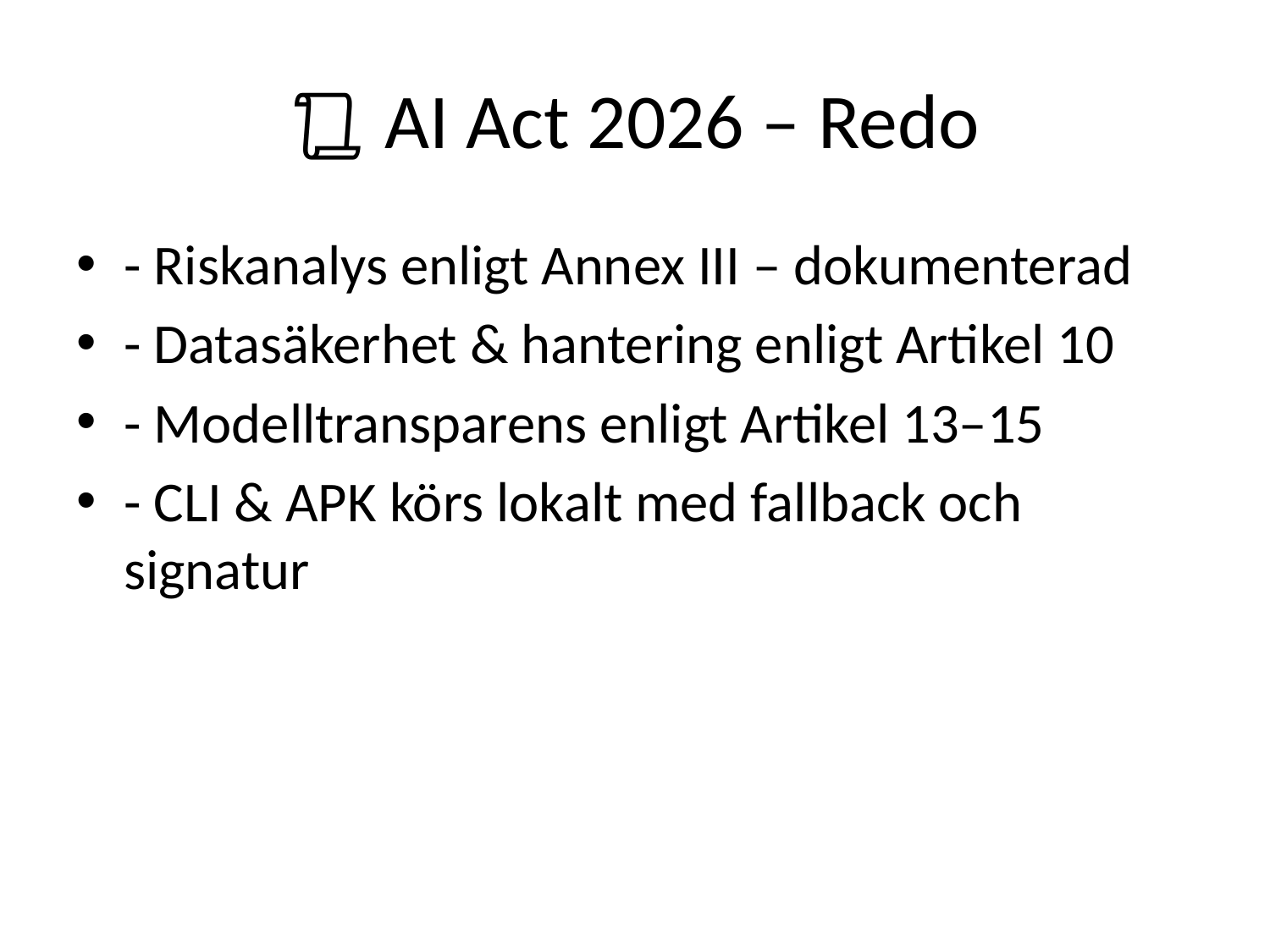

# 📜 AI Act 2026 – Redo
- Riskanalys enligt Annex III – dokumenterad
- Datasäkerhet & hantering enligt Artikel 10
- Modelltransparens enligt Artikel 13–15
- CLI & APK körs lokalt med fallback och signatur